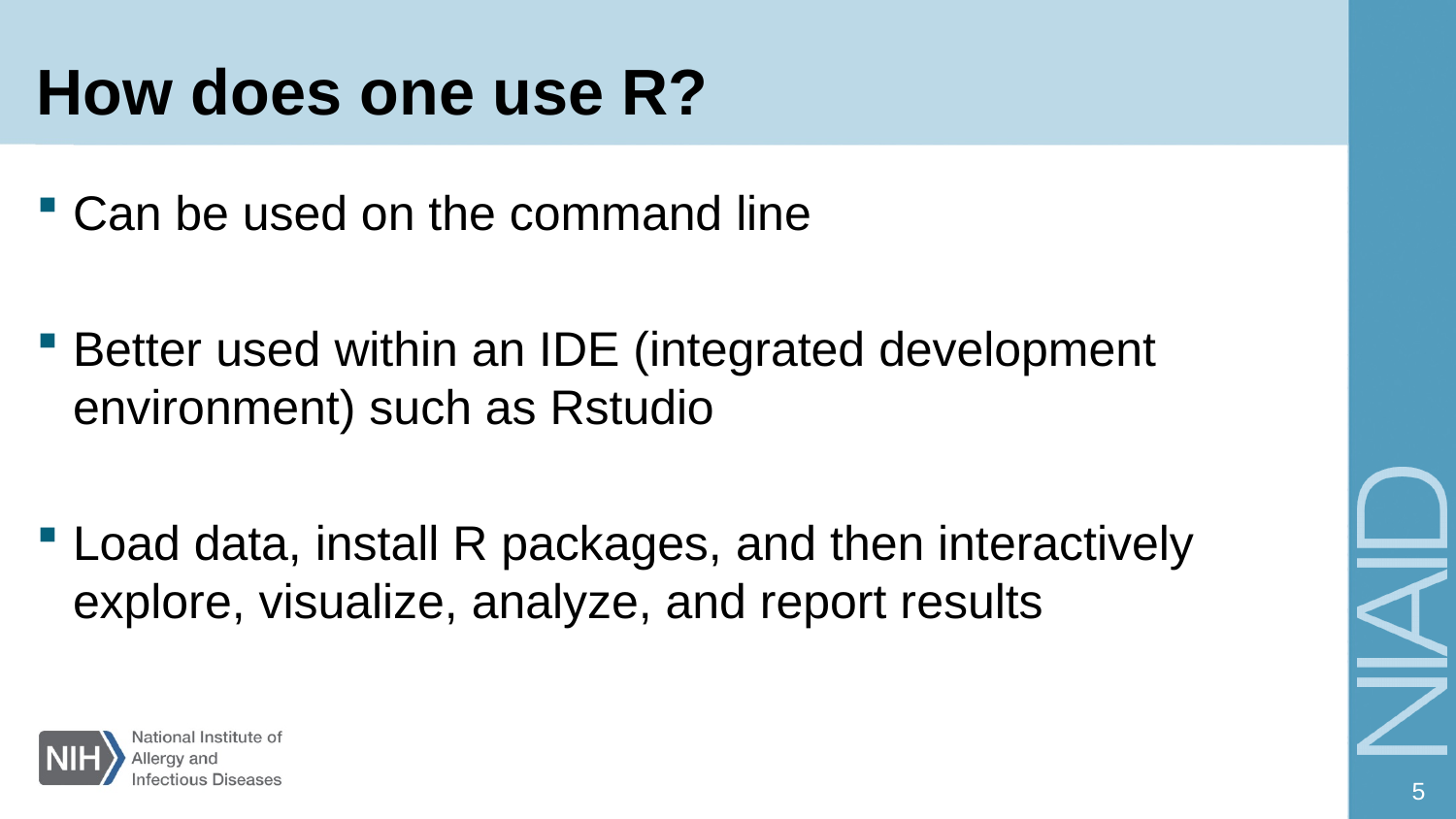

# How does one use R?
Can be used on the command line

Better used within an IDE (integrated development environment) such as Rstudio

Load data, install R packages, and then interactively explore, visualize, analyze, and report results
5